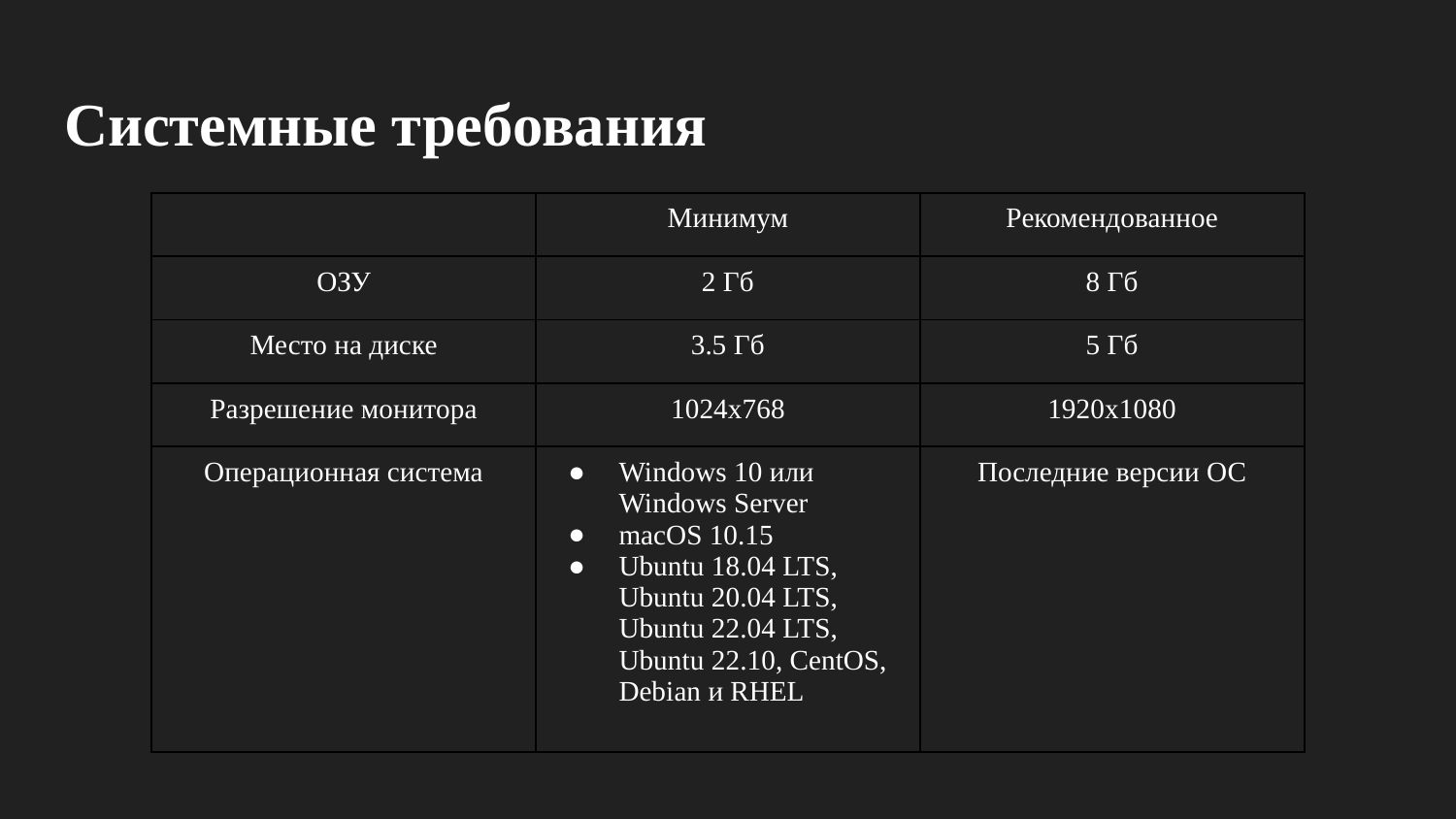

# Системные требования

|  | Минимум | Рекомендованное |
| --- | --- | --- |
| ОЗУ | 2 Гб | 8 Гб |
| Место на диске | 3.5 Гб | 5 Гб |
| Разрешение монитора | 1024х768 | 1920х1080 |
| Операционная система | Windows 10 или Windows Server macOS 10.15 Ubuntu 18.04 LTS, Ubuntu 20.04 LTS, Ubuntu 22.04 LTS, Ubuntu 22.10, CentOS, Debian и RHEL | Последние версии ОС |